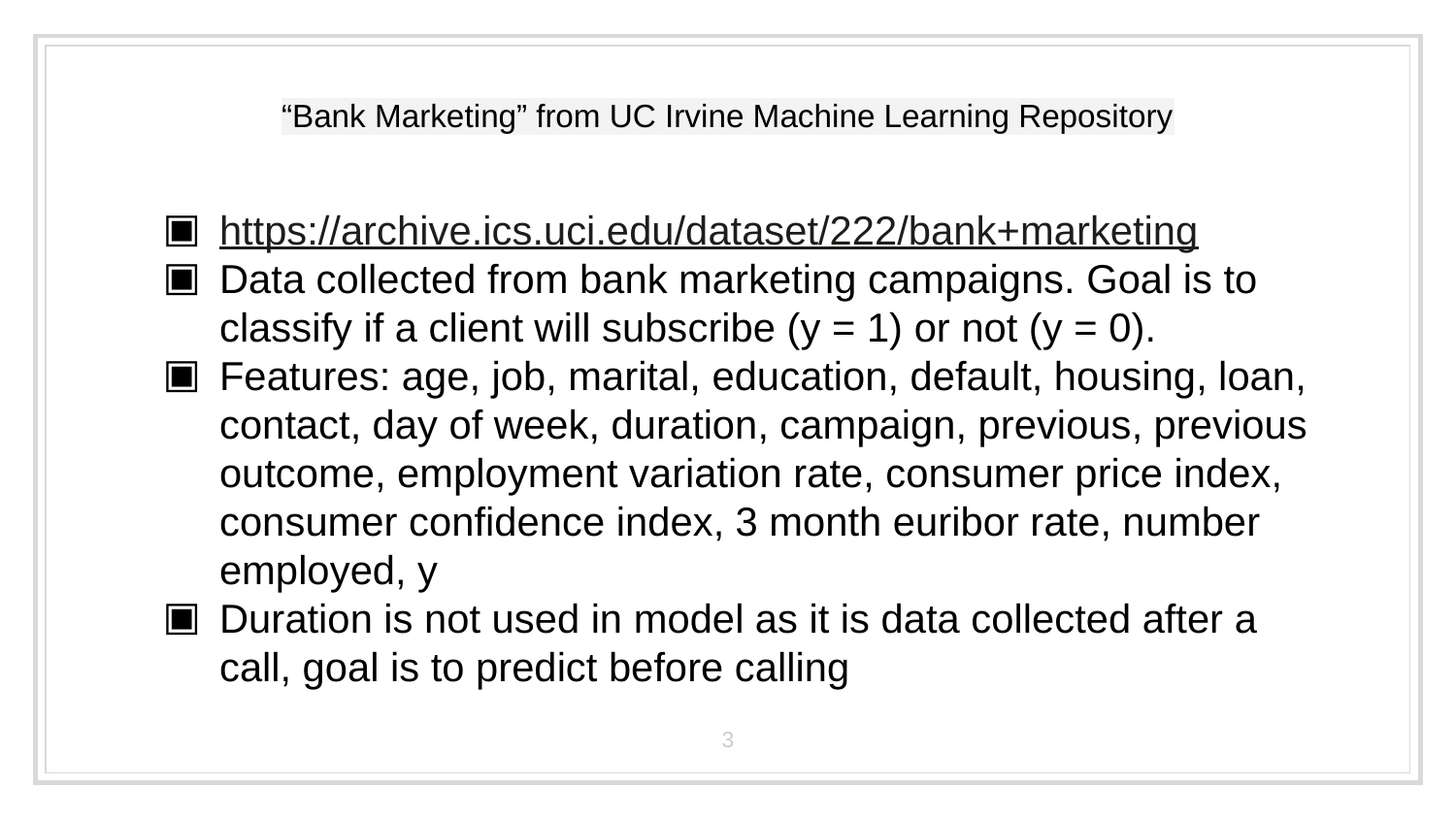

# “Bank Marketing” from UC Irvine Machine Learning Repository
https://archive.ics.uci.edu/dataset/222/bank+marketing
Data collected from bank marketing campaigns. Goal is to classify if a client will subscribe (y = 1) or not (y = 0).
Features: age, job, marital, education, default, housing, loan, contact, day of week, duration, campaign, previous, previous outcome, employment variation rate, consumer price index, consumer confidence index, 3 month euribor rate, number employed, y
Duration is not used in model as it is data collected after a call, goal is to predict before calling
3